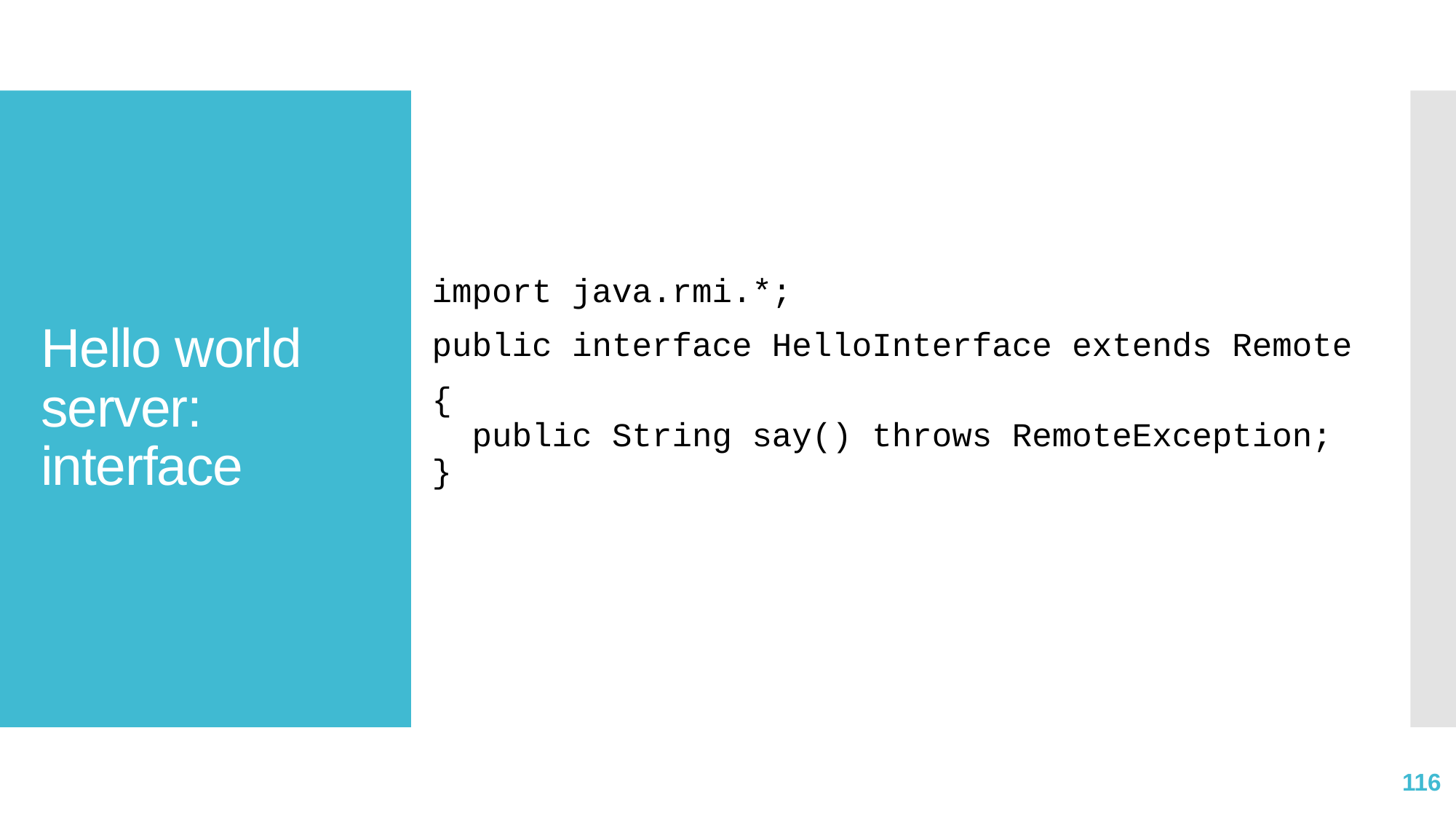

import java.rmi.*;
public interface HelloInterface extends Remote
{
  public String say() throws RemoteException;
}

# Hello world server: interface
116